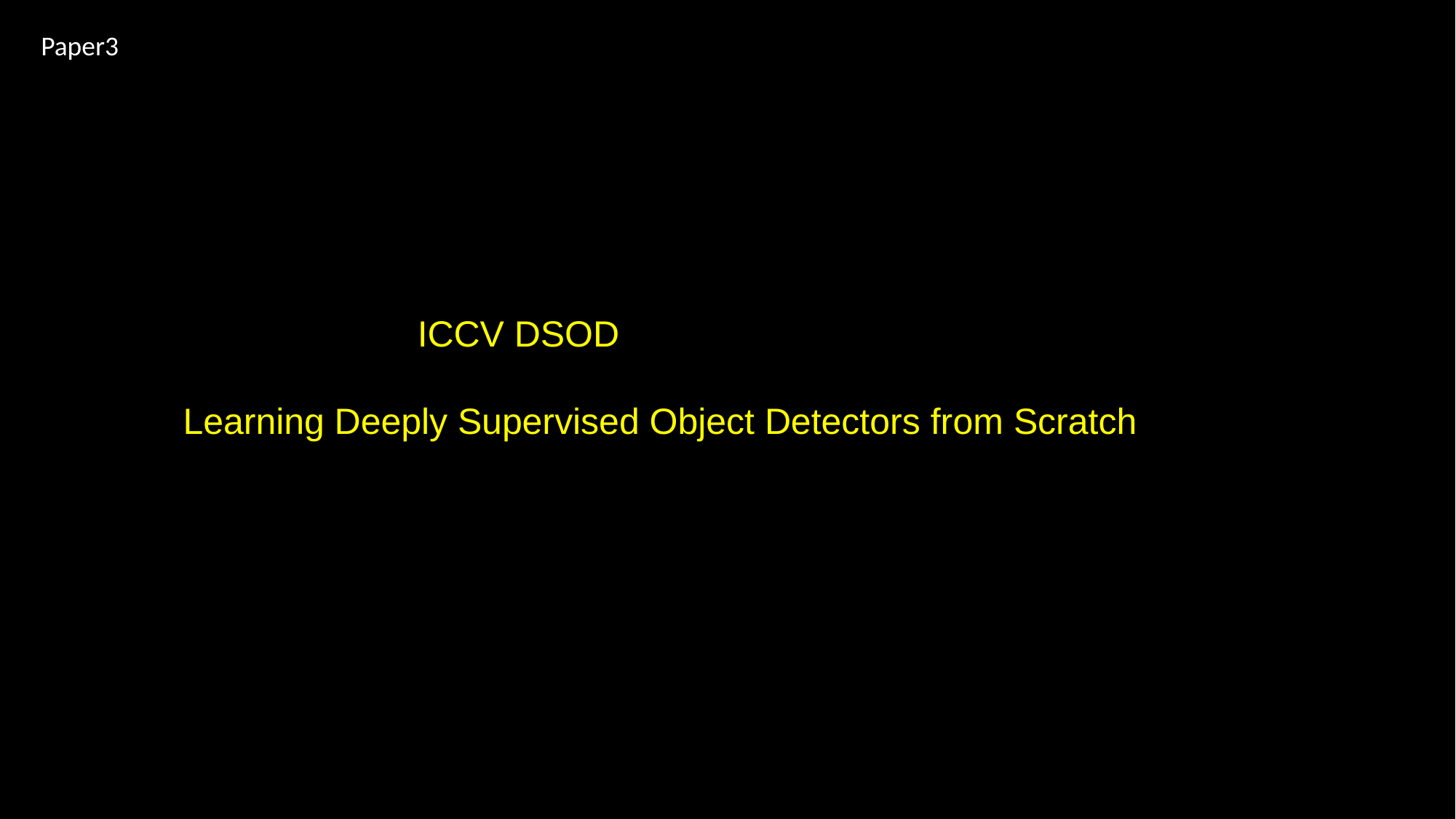

Paper3
                       ICCV DSOD

Learning Deeply Supervised Object Detectors from Scratch